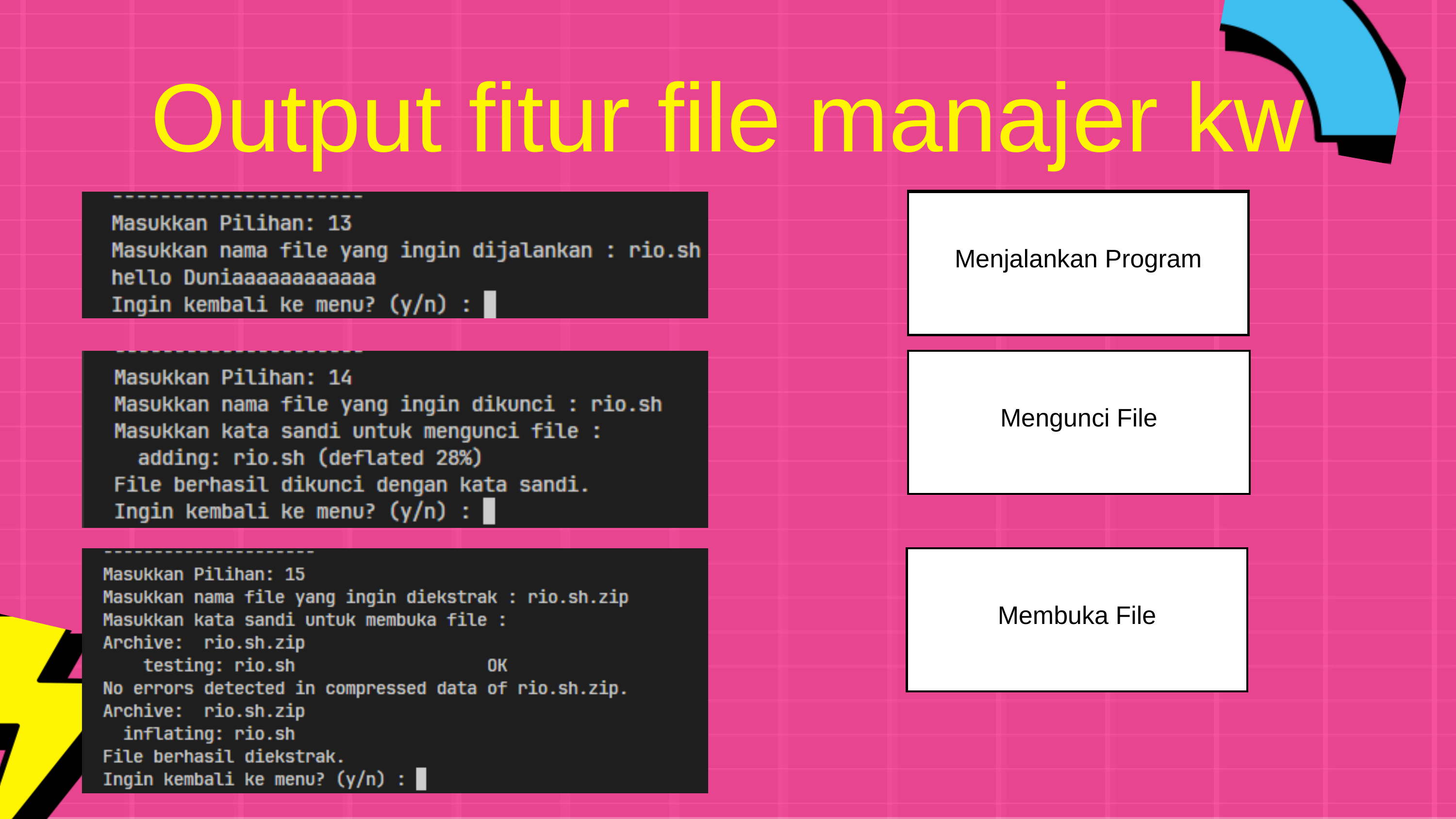

Output fitur file manajer kw

Memindah file

Menjalankan Program

Mengunci File

Membuka File